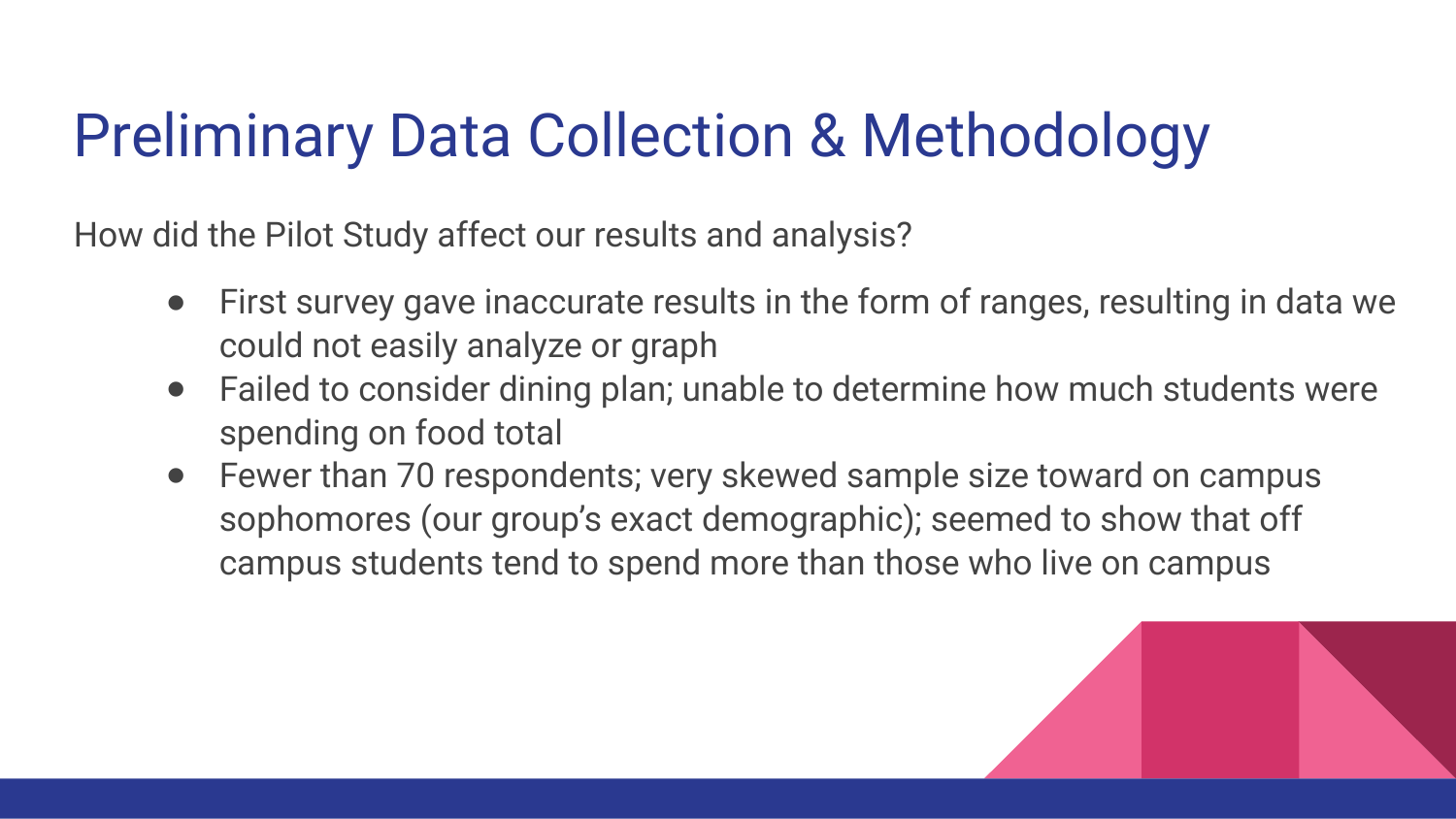

# Preliminary Data Collection & Methodology
How did the Pilot Study affect our results and analysis?
First survey gave inaccurate results in the form of ranges, resulting in data we could not easily analyze or graph
Failed to consider dining plan; unable to determine how much students were spending on food total
Fewer than 70 respondents; very skewed sample size toward on campus sophomores (our group’s exact demographic); seemed to show that off campus students tend to spend more than those who live on campus